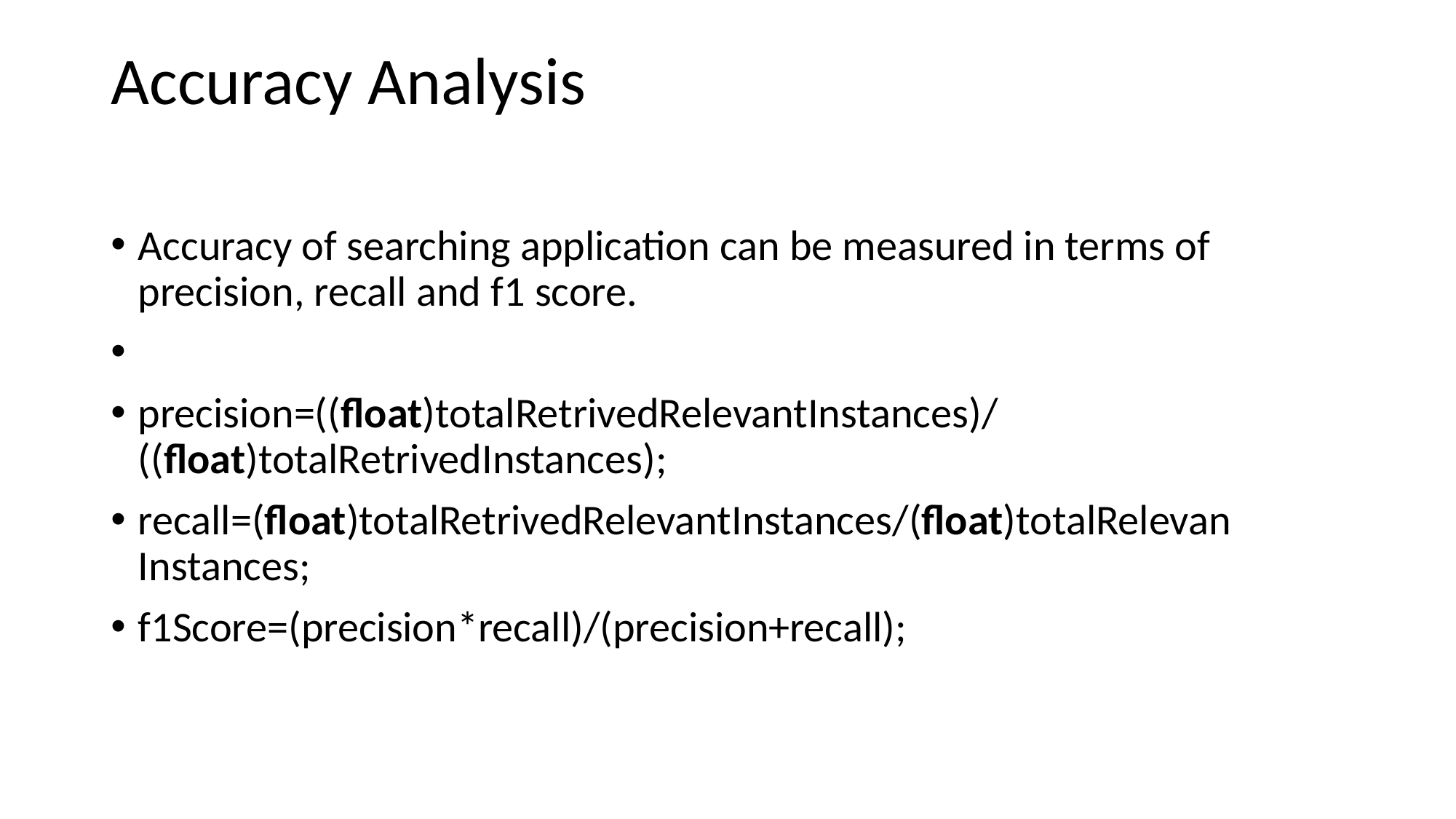

# Accuracy Analysis
Accuracy of searching application can be measured in terms of precision, recall and f1 score.

precision=((float)totalRetrivedRelevantInstances)/((float)totalRetrivedInstances);
recall=(float)totalRetrivedRelevantInstances/(float)totalRelevan Instances;
f1Score=(precision*recall)/(precision+recall);